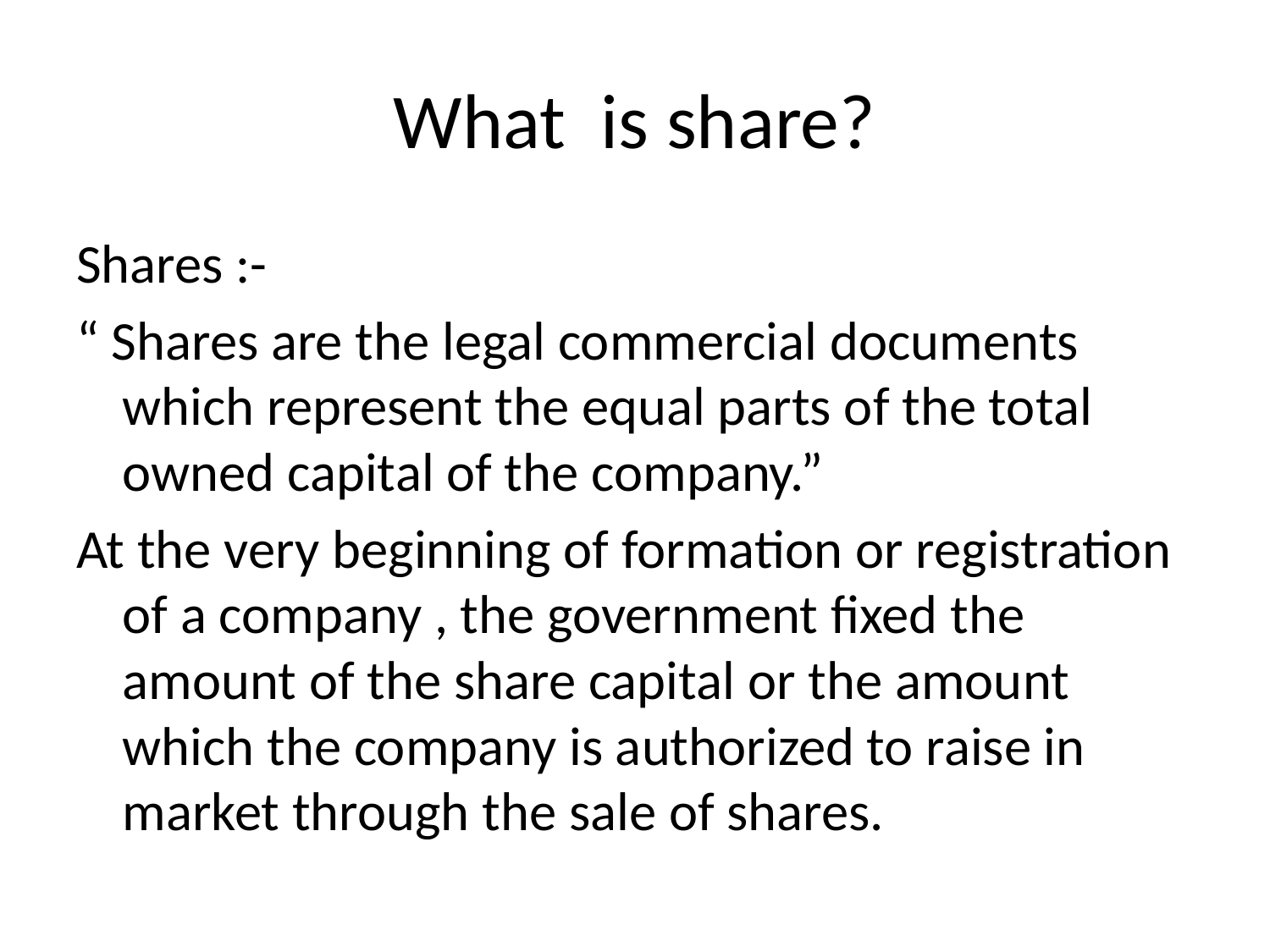

# What  is share?
Shares :-
“ Shares are the legal commercial documents which represent the equal parts of the total owned capital of the company.”
At the very beginning of formation or registration of a company , the government fixed the amount of the share capital or the amount which the company is authorized to raise in market through the sale of shares.